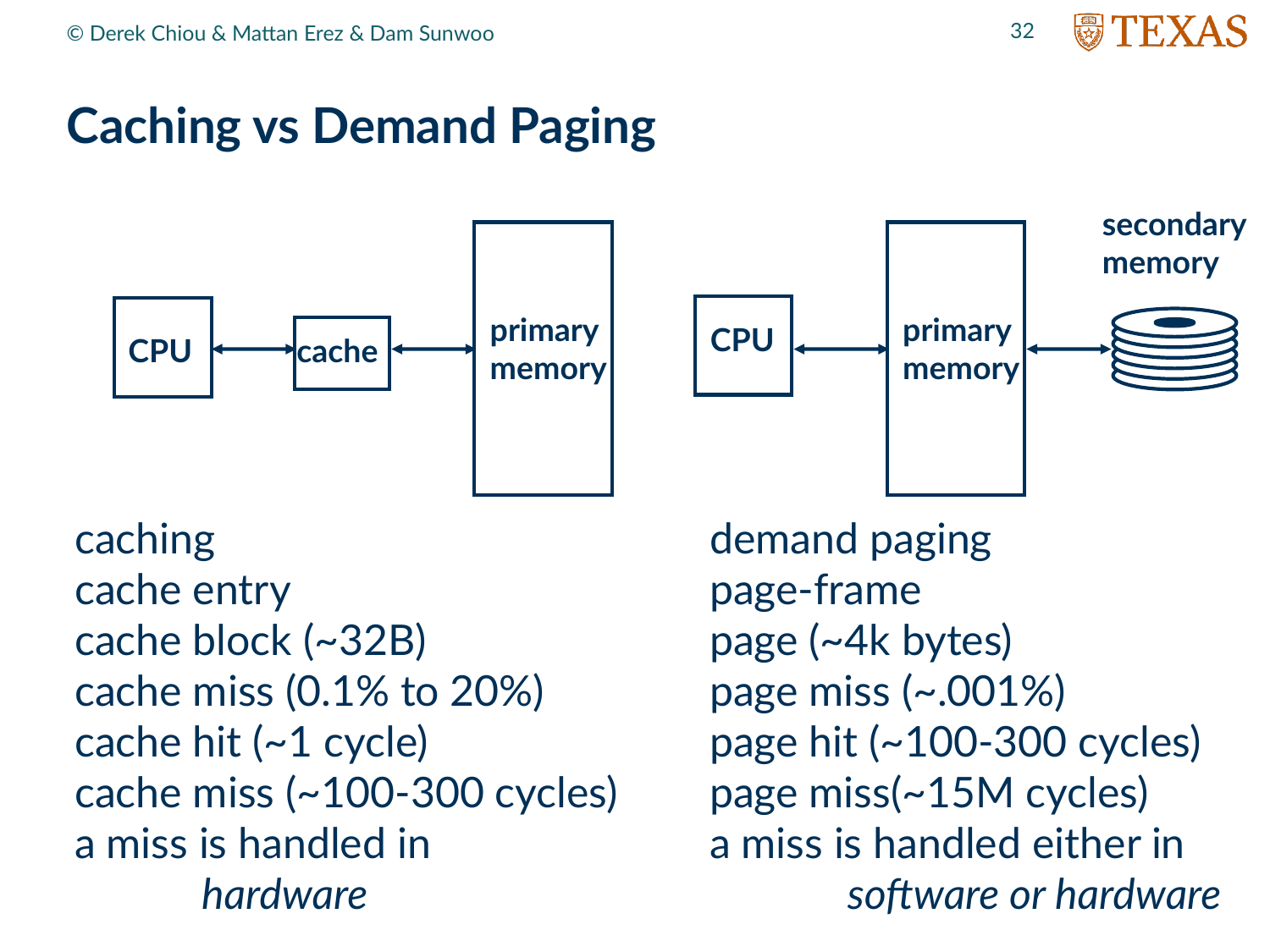

32
© Derek Chiou & Mattan Erez & Dam Sunwoo
# Caching vs Demand Paging
secondary
memory

primary
memory

primary
memory

CPU

CPU
cache

caching				demand paging
cache entry				page-frame
cache block (~32B)			page (~4k bytes)
cache miss (0.1% to 20%)		page miss (~.001%)
cache hit (~1 cycle)			page hit (~100-300 cycles)
cache miss (~100-300 cycles)	page miss(~15M cycles)
a miss is handled in	 		a miss is handled either in
	hardware				 software or hardware